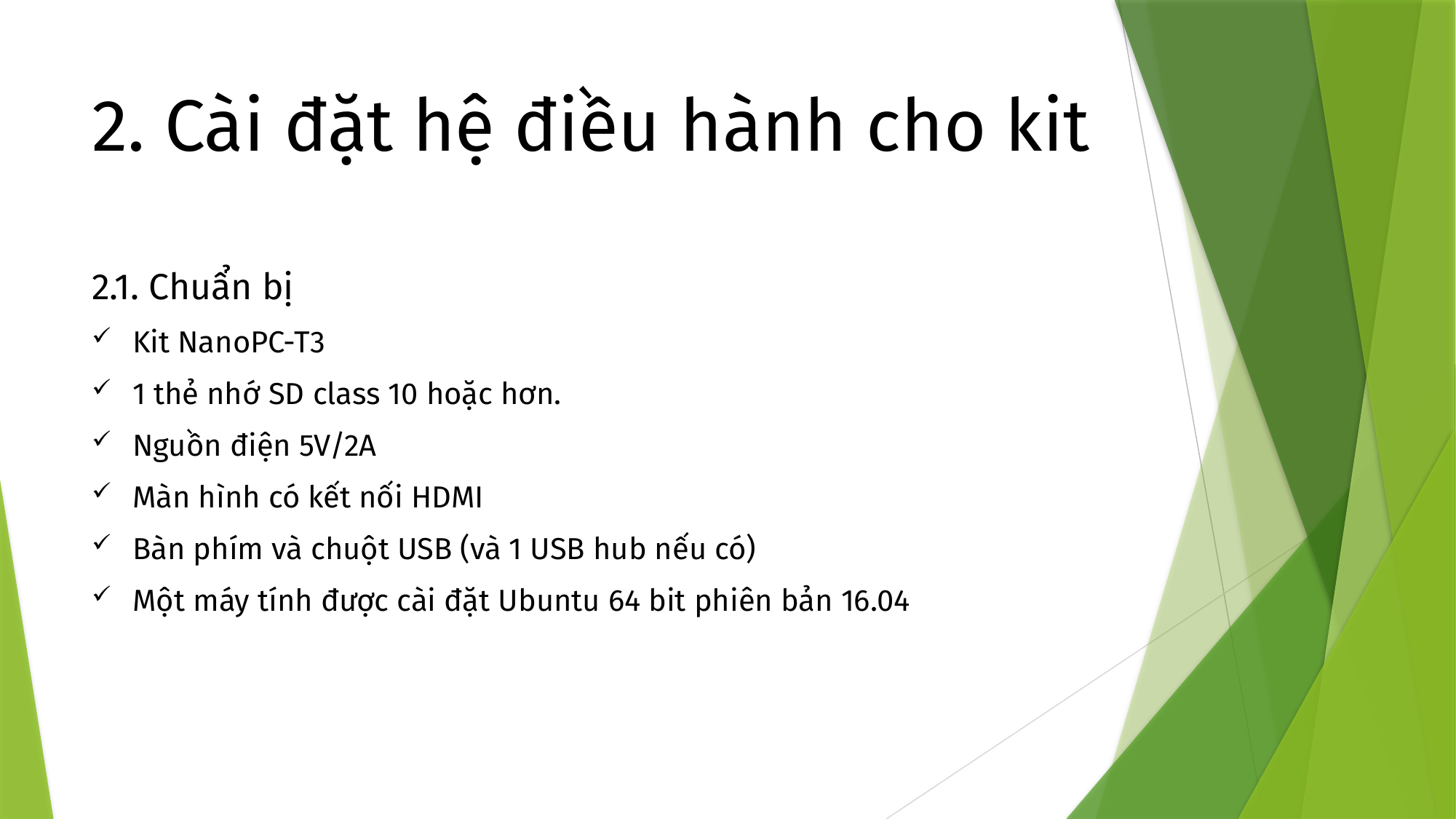

# 2. Cài đặt hệ điều hành cho kit
2.1. Chuẩn bị
Kit NanoPC-T3
1 thẻ nhớ SD class 10 hoặc hơn.
Nguồn điện 5V/2A
Màn hình có kết nối HDMI
Bàn phím và chuột USB (và 1 USB hub nếu có)
Một máy tính được cài đặt Ubuntu 64 bit phiên bản 16.04